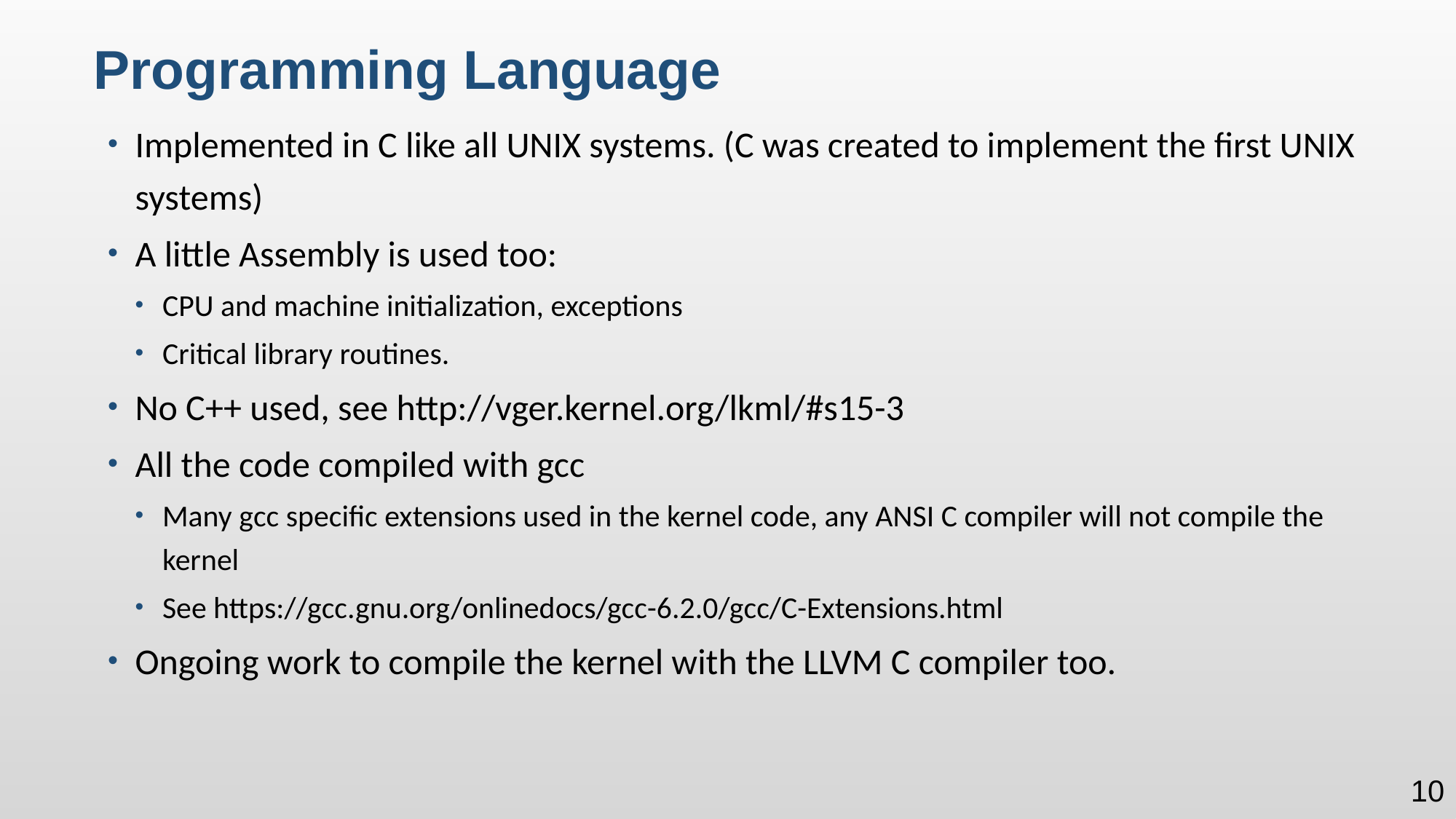

Programming Language
Implemented in C like all UNIX systems. (C was created to implement the first UNIX systems)
A little Assembly is used too:
CPU and machine initialization, exceptions
Critical library routines.
No C++ used, see http://vger.kernel.org/lkml/#s15-3
All the code compiled with gcc
Many gcc specific extensions used in the kernel code, any ANSI C compiler will not compile the kernel
See https://gcc.gnu.org/onlinedocs/gcc-6.2.0/gcc/C-Extensions.html
Ongoing work to compile the kernel with the LLVM C compiler too.
10